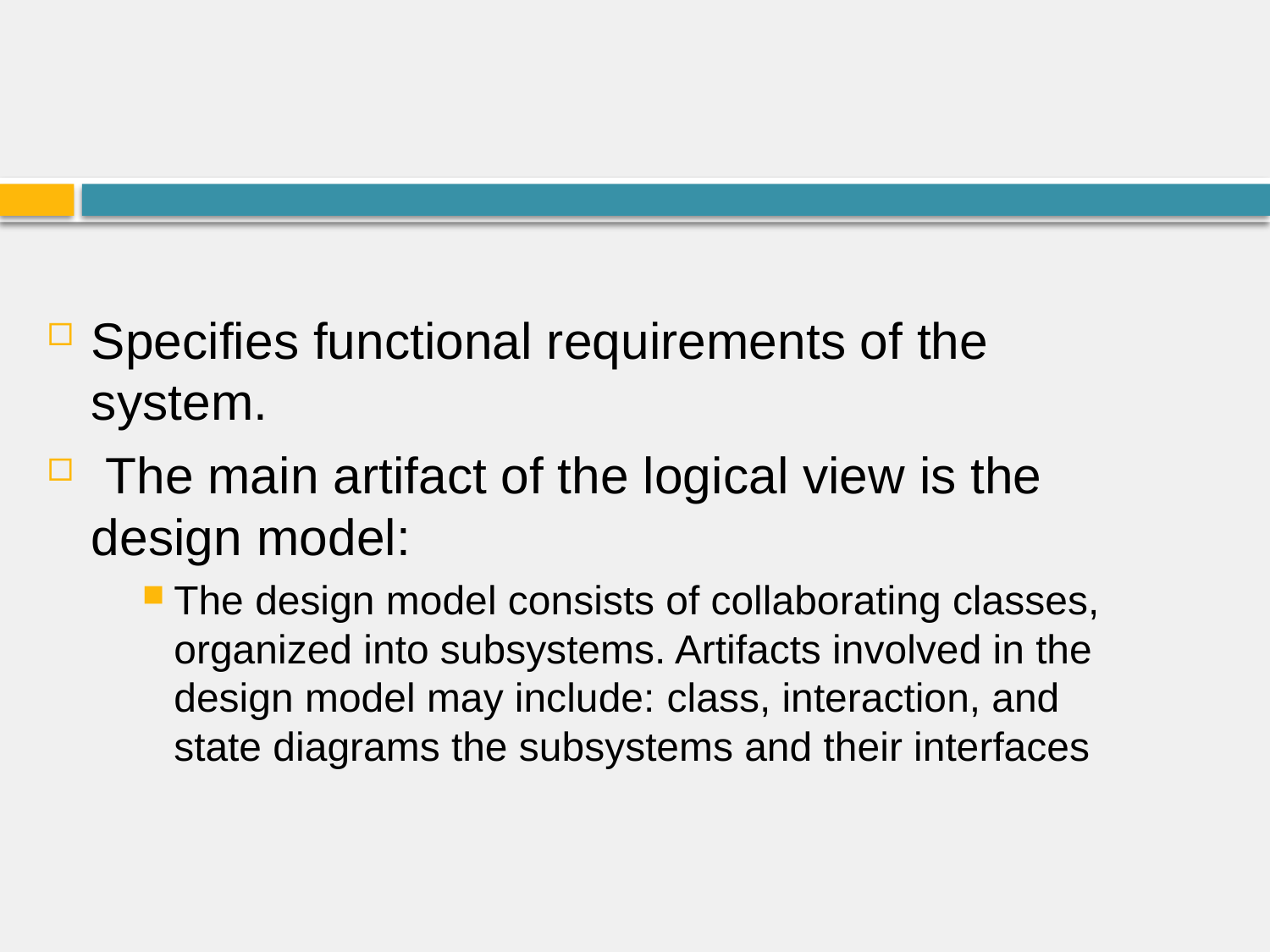

Specifies functional requirements of the system.
 The main artifact of the logical view is the design model:
The design model consists of collaborating classes, organized into subsystems. Artifacts involved in the design model may include: class, interaction, and state diagrams the subsystems and their interfaces